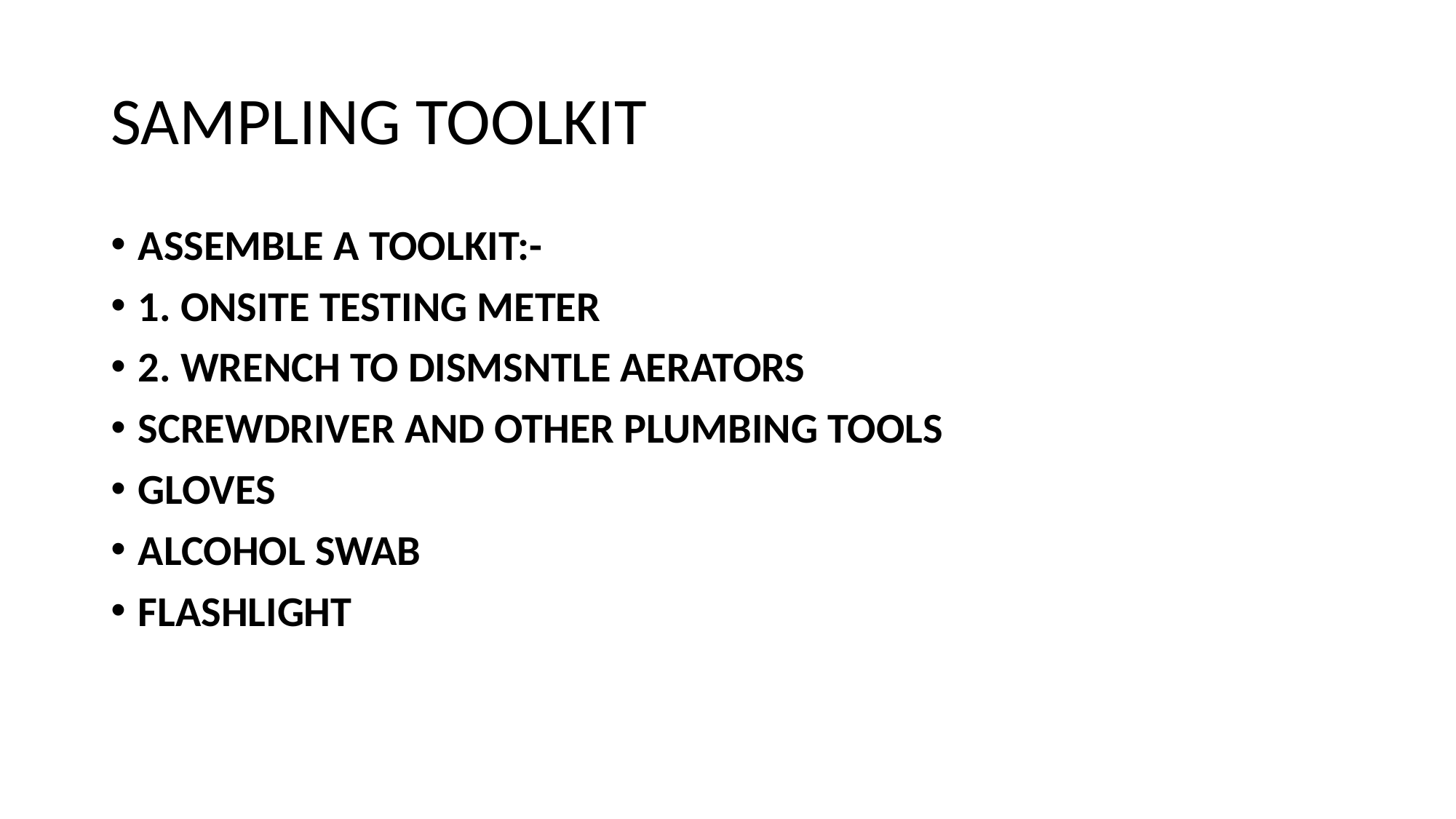

# SAMPLING TOOLKIT
ASSEMBLE A TOOLKIT:-
1. ONSITE TESTING METER
2. WRENCH TO DISMSNTLE AERATORS
SCREWDRIVER AND OTHER PLUMBING TOOLS
GLOVES
ALCOHOL SWAB
FLASHLIGHT